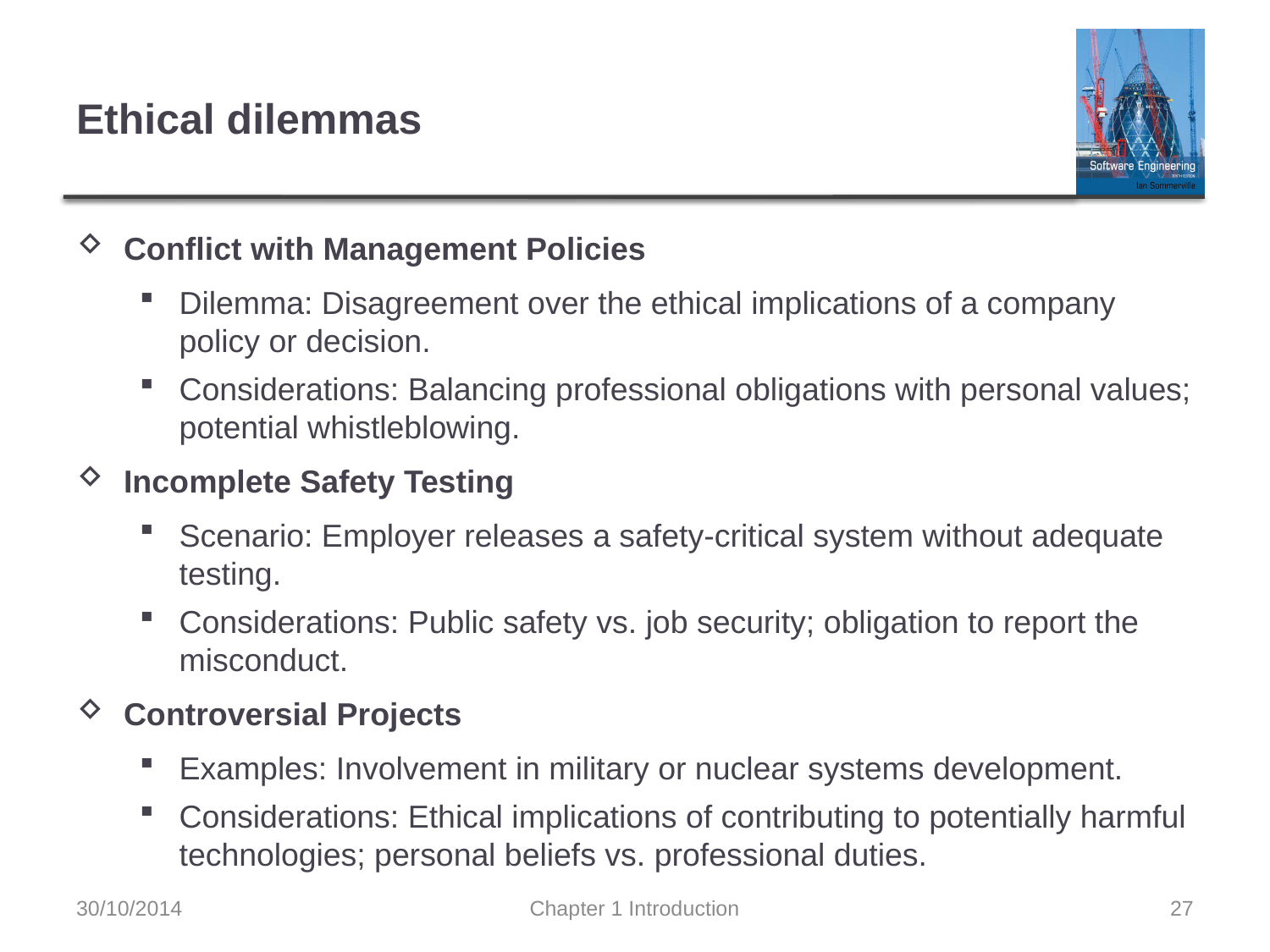

# Ethical dilemmas
Conflict with Management Policies
Dilemma: Disagreement over the ethical implications of a company policy or decision.
Considerations: Balancing professional obligations with personal values; potential whistleblowing.
Incomplete Safety Testing
Scenario: Employer releases a safety-critical system without adequate testing.
Considerations: Public safety vs. job security; obligation to report the misconduct.
Controversial Projects
Examples: Involvement in military or nuclear systems development.
Considerations: Ethical implications of contributing to potentially harmful technologies; personal beliefs vs. professional duties.
30/10/2014
Chapter 1 Introduction
27